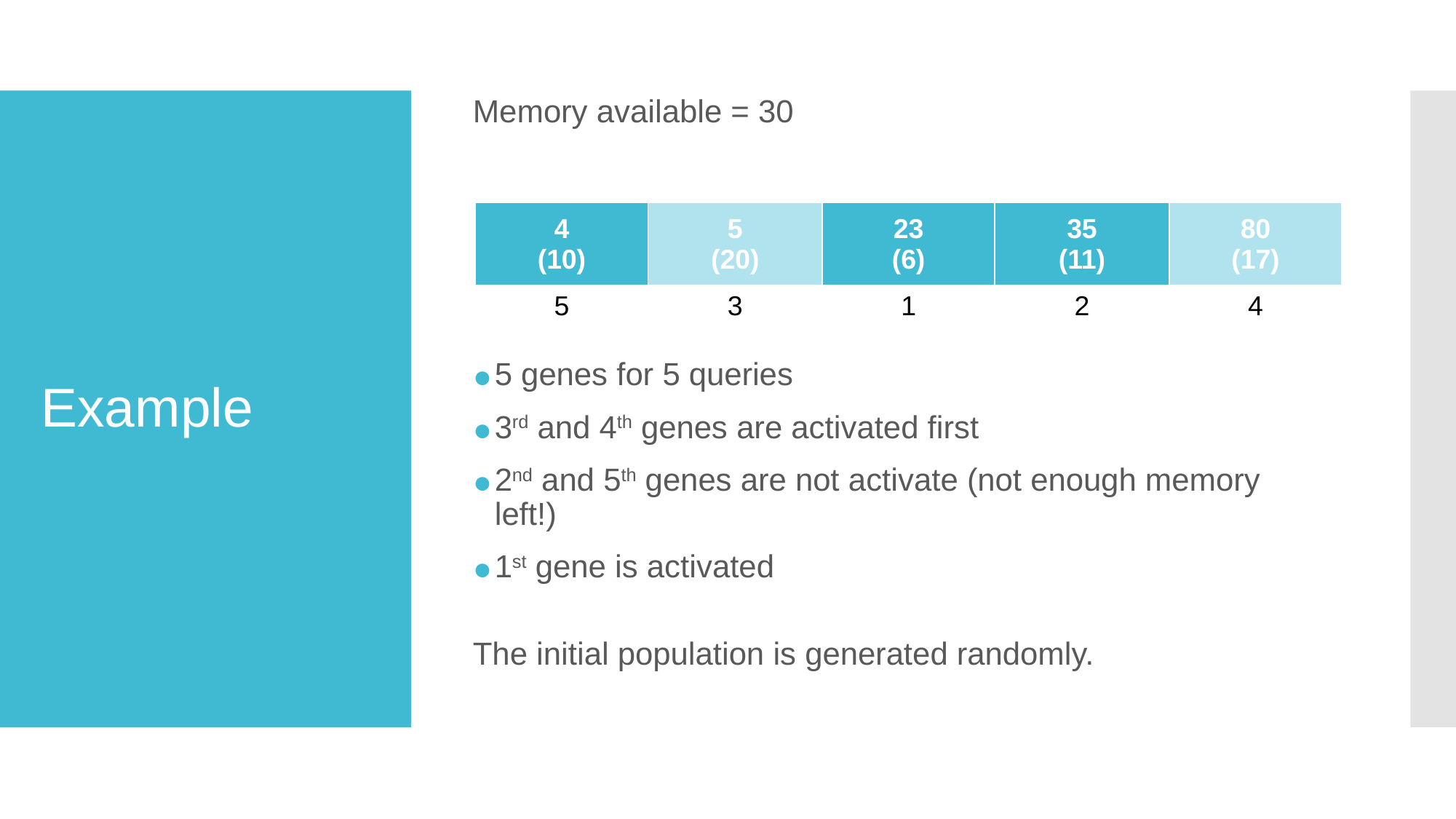

Memory available = 30

5 genes for 5 queries
3rd and 4th genes are activated first
2nd and 5th genes are not activate (not enough memory left!)
1st gene is activated
The initial population is generated randomly.

# Example
| 4 (10) | 5 (20) | 23 (6) | 35 (11) | 80 (17) |
| --- | --- | --- | --- | --- |
| 5 | 3 | 1 | 2 | 4 |